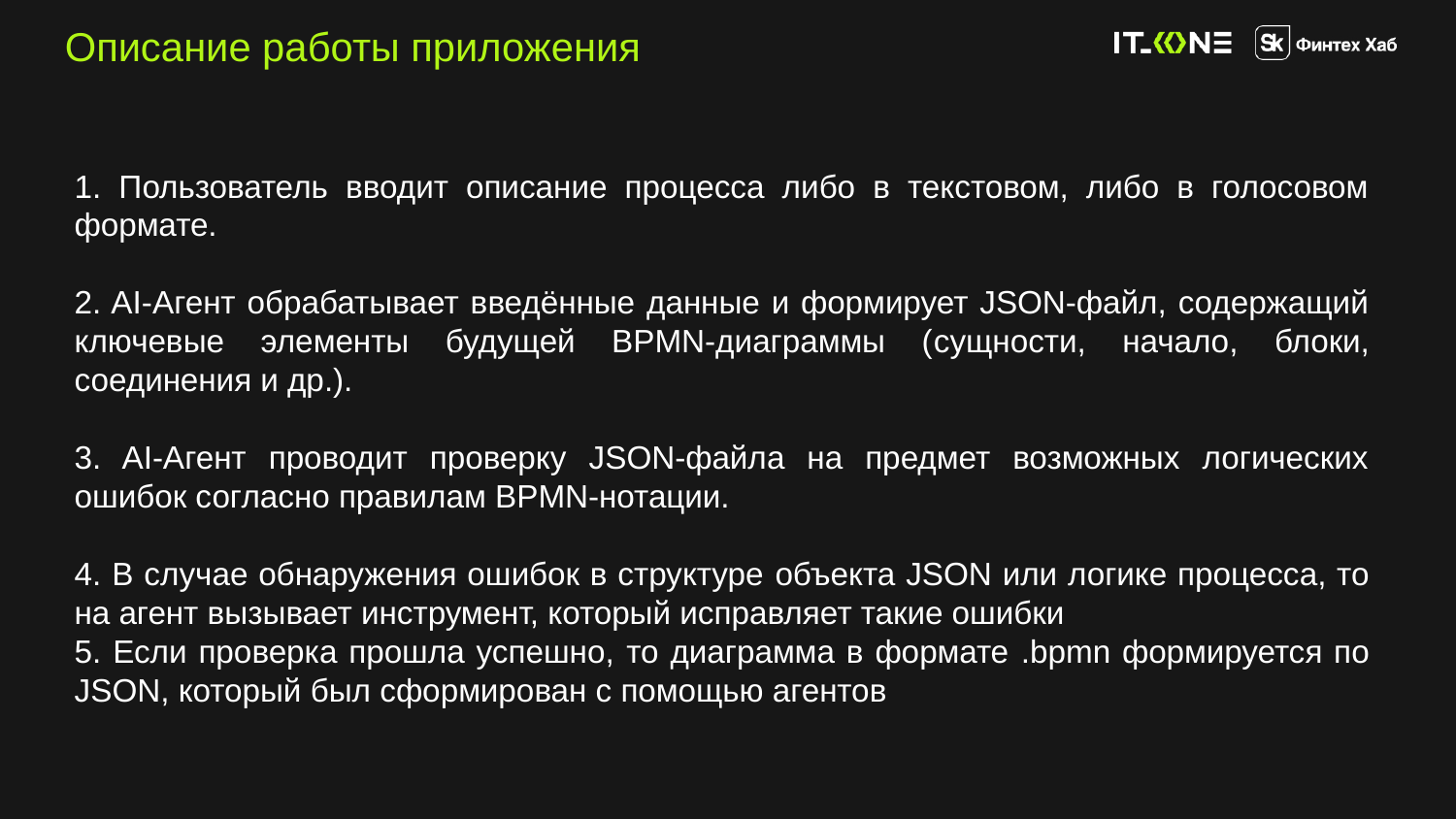

Описание работы приложения

1. Пользователь вводит описание процесса либо в текстовом, либо в голосовом формате.

2. AI-Агент обрабатывает введённые данные и формирует JSON-файл, содержащий ключевые элементы будущей BPMN-диаграммы (сущности, начало, блоки, соединения и др.).

3. AI-Агент проводит проверку JSON-файла на предмет возможных логических ошибок согласно правилам BPMN-нотации.

4. В случае обнаружения ошибок в структуре объекта JSON или логике процесса, то на агент вызывает инструмент, который исправляет такие ошибки
5. Если проверка прошла успешно, то диаграмма в формате .bpmn формируется по JSON, который был сформирован с помощью агентов